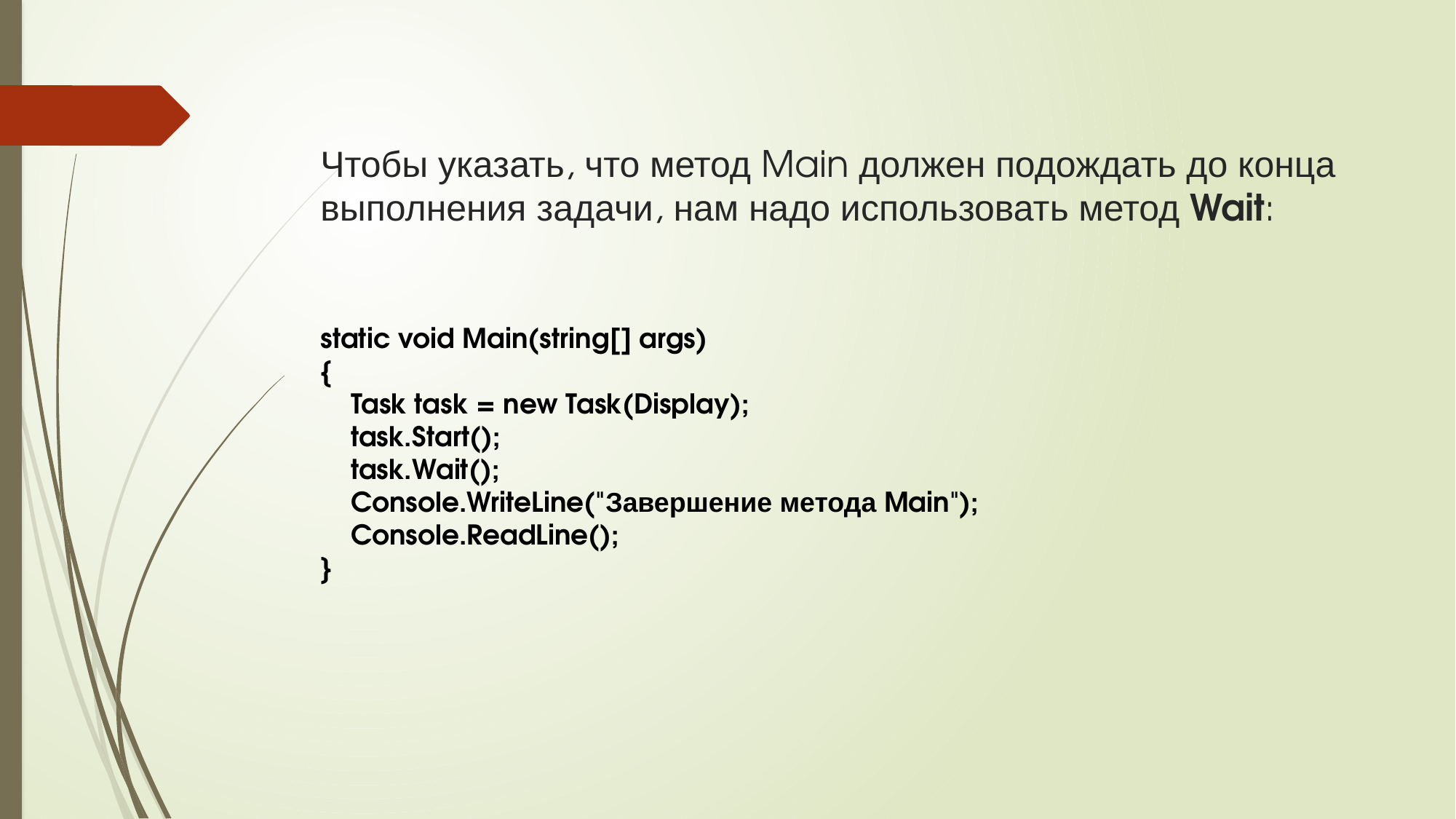

# Чтобы указать, что метод Main должен подождать до конца выполнения задачи, нам надо использовать метод Wait:
static void Main(string[] args)
{
    Task task = new Task(Display);
    task.Start();
    task.Wait();
    Console.WriteLine("Завершение метода Main");
    Console.ReadLine();
}